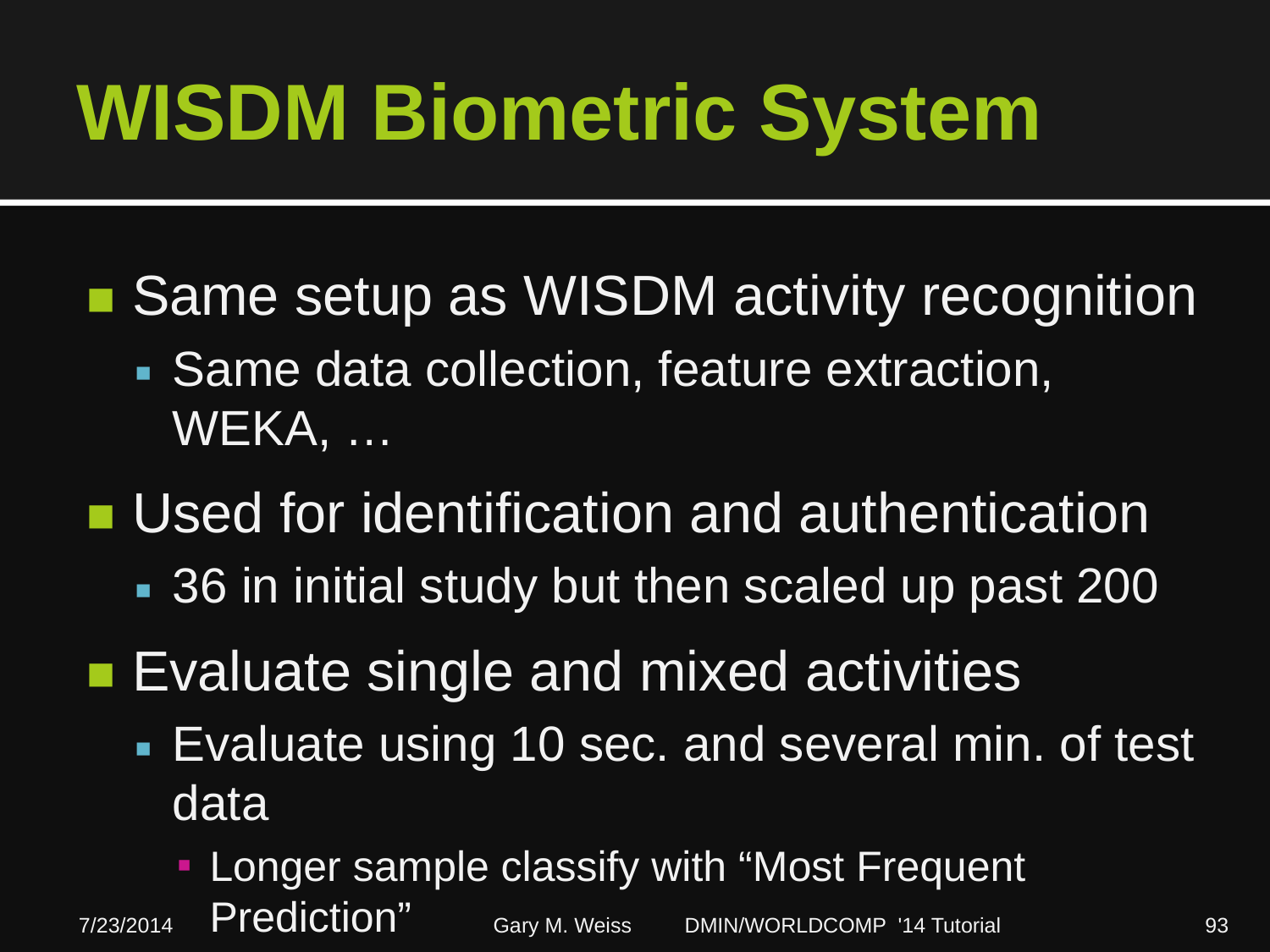

# WISDM Biometric System
Same setup as WISDM activity recognition
Same data collection, feature extraction, WEKA, …
Used for identification and authentication
36 in initial study but then scaled up past 200
Evaluate single and mixed activities
Evaluate using 10 sec. and several min. of test data
Longer sample classify with “Most Frequent Prediction”
7/23/2014
Gary M. Weiss         DMIN/WORLDCOMP  '14 Tutorial
93